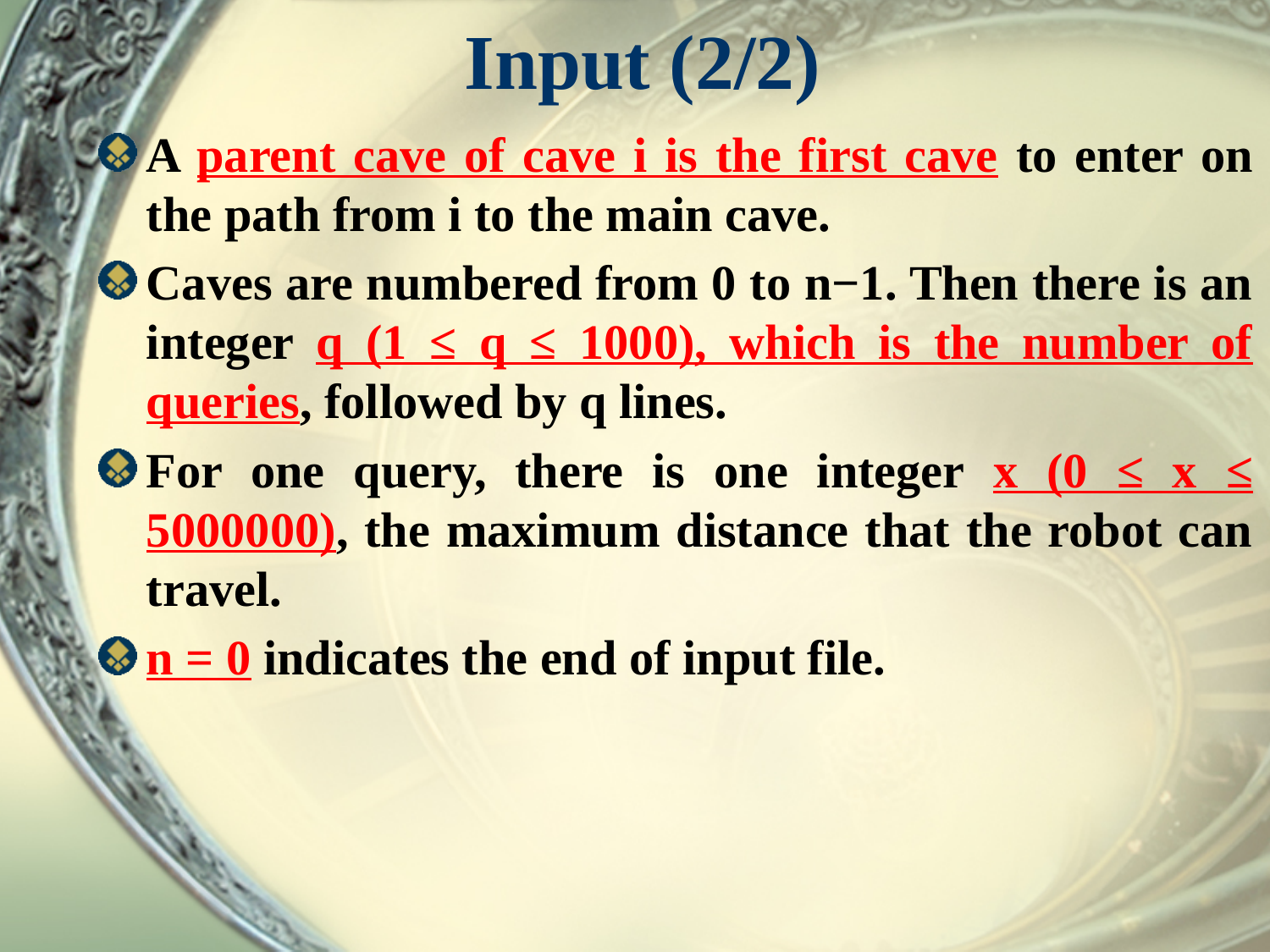

# Input (2/2)
A parent cave of cave i is the first cave to enter on the path from i to the main cave.
Caves are numbered from 0 to n−1. Then there is an integer q (1 ≤ q ≤ 1000), which is the number of queries, followed by q lines.
For one query, there is one integer x (0 ≤ x ≤ 5000000), the maximum distance that the robot can travel.
n = 0 indicates the end of input file.